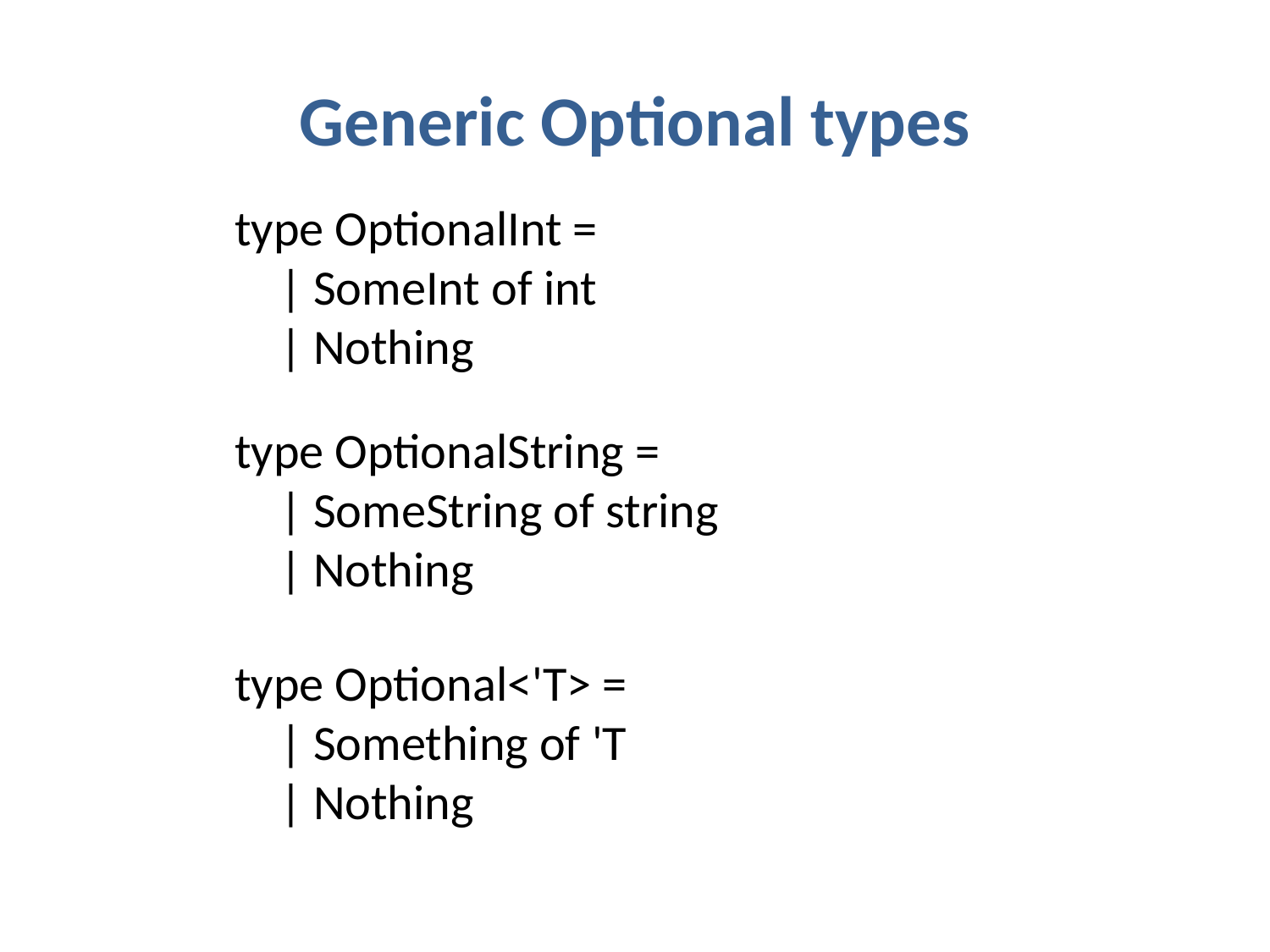

# Generic Optional types
type OptionalInt =
    | SomeInt of int
    | Nothing
type OptionalString =
    | SomeString of string
    | Nothing
type Optional<'T> =
    | Something of 'T
    | Nothing